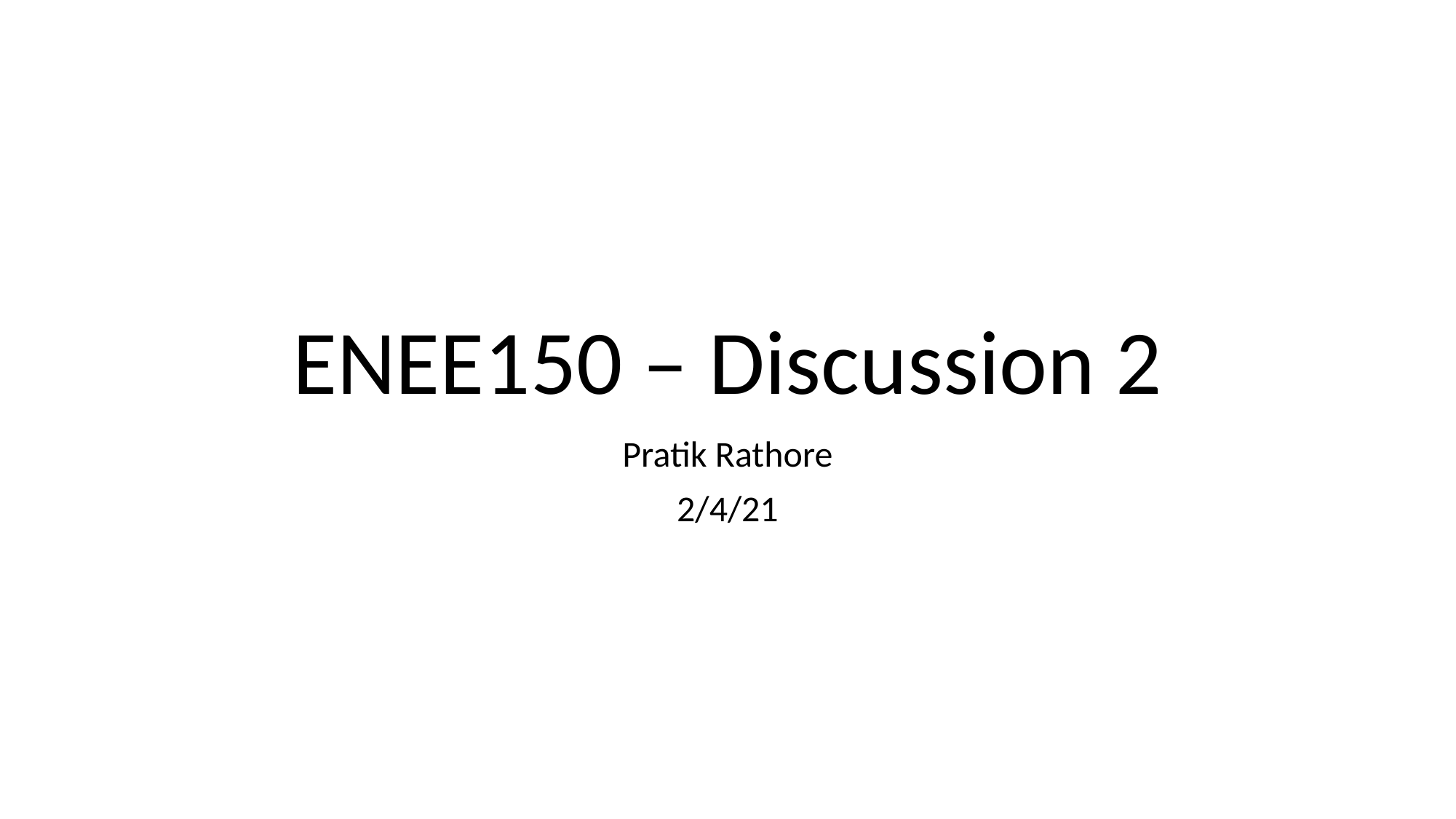

# ENEE150 – Discussion 2
Pratik Rathore
2/4/21